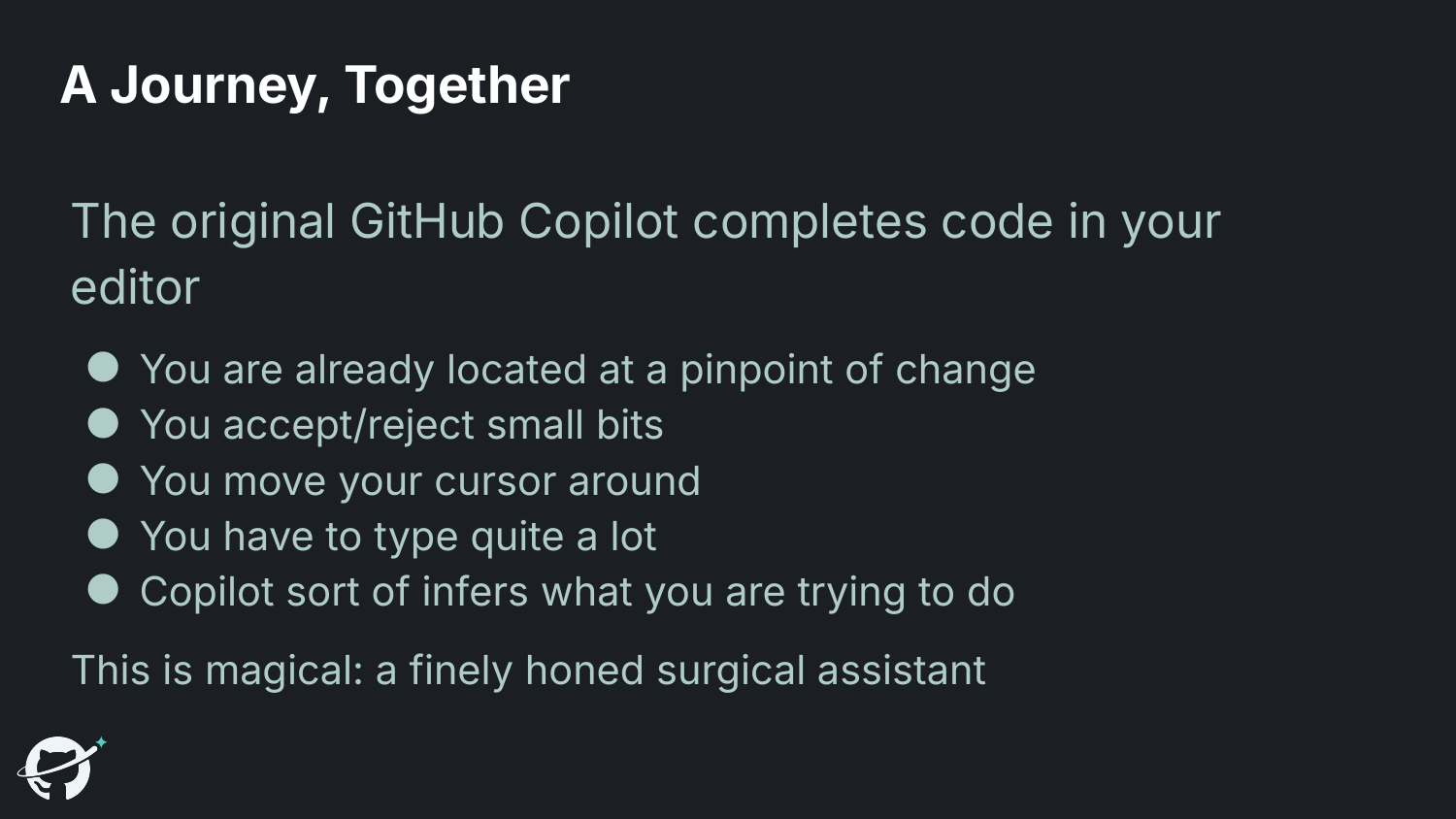

# A Journey, Together
The original GitHub Copilot completes code in your editor
You are already located at a pinpoint of change
You accept/reject small bits
You move your cursor around
You have to type quite a lot
Copilot sort of infers what you are trying to do
This is magical: a finely honed surgical assistant